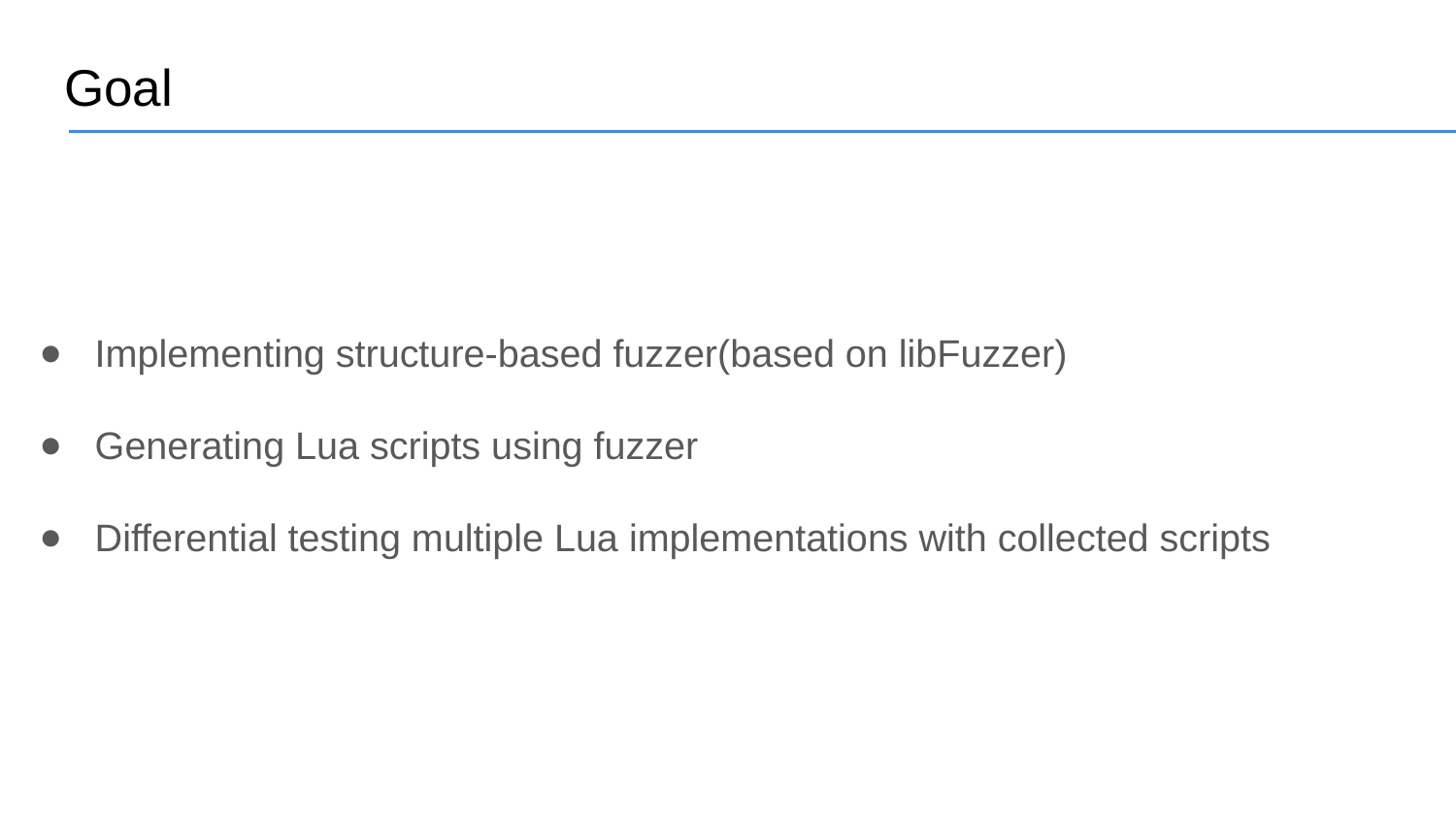

# Goal
Implementing structure-based fuzzer(based on libFuzzer)
Generating Lua scripts using fuzzer
Differential testing multiple Lua implementations with collected scripts